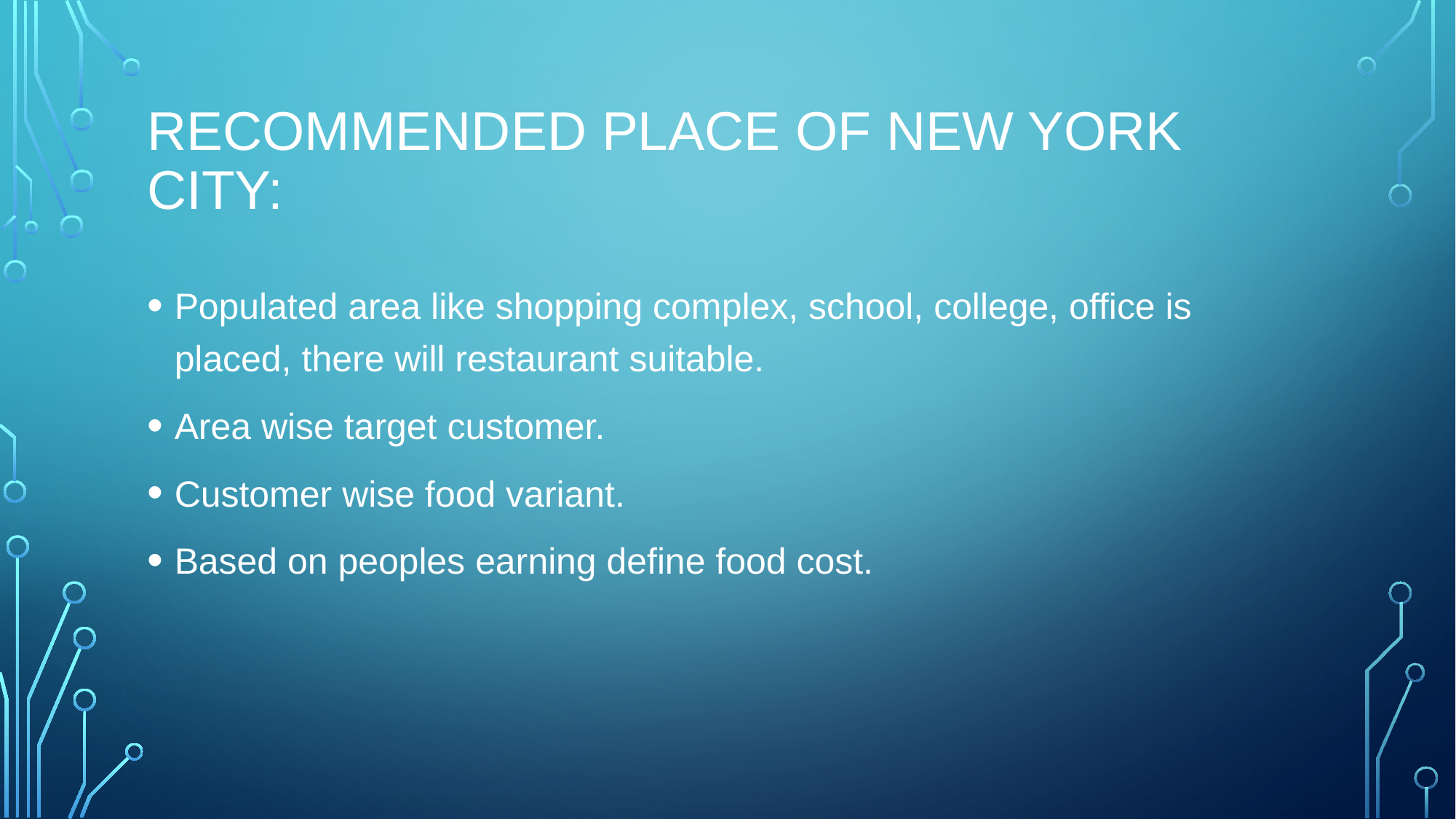

# recommended place of New York City:
Populated area like shopping complex, school, college, office is placed, there will restaurant suitable.
Area wise target customer.
Customer wise food variant.
Based on peoples earning define food cost.